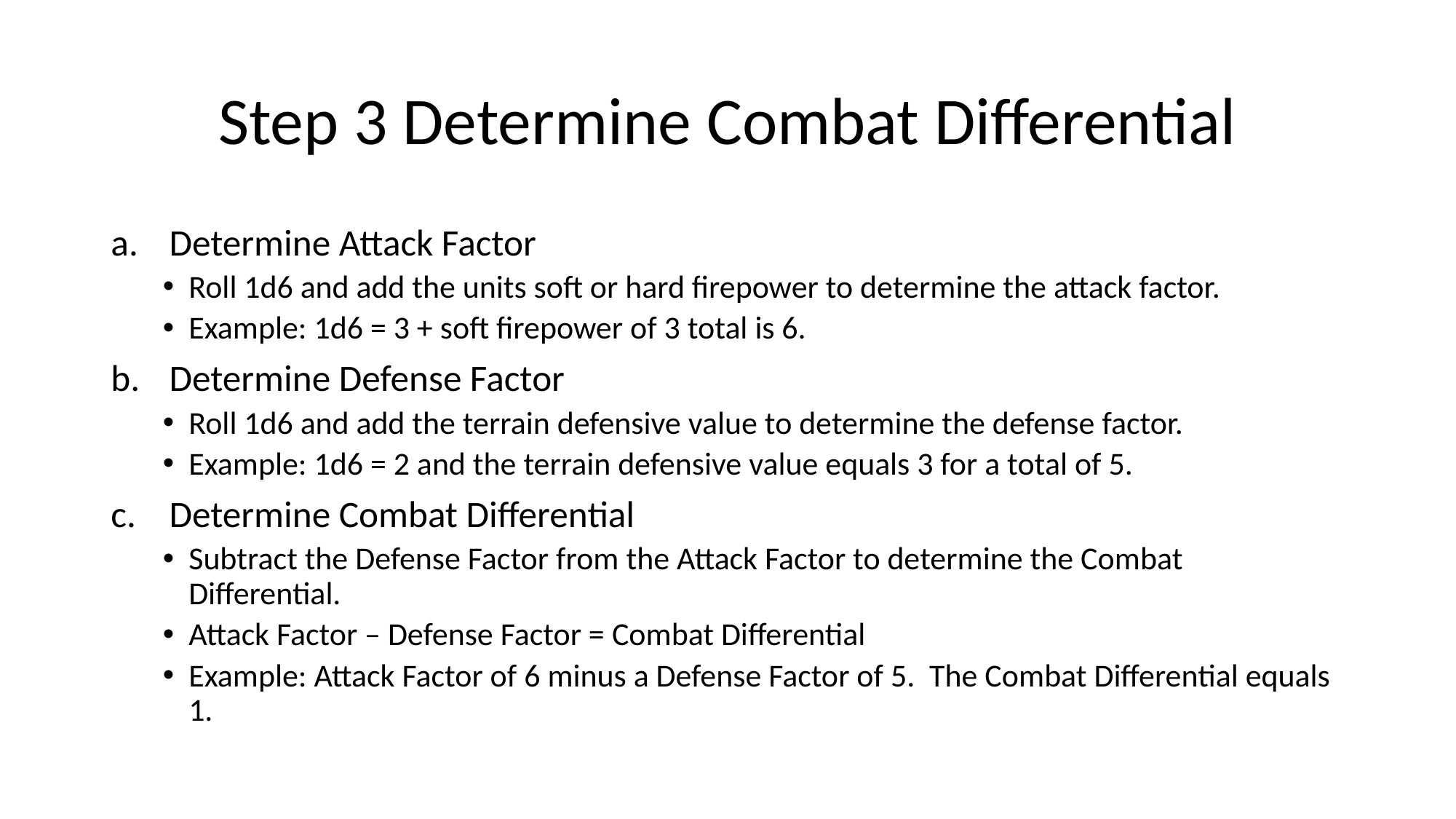

# Step 3 Determine Combat Differential
Determine Attack Factor
Roll 1d6 and add the units soft or hard firepower to determine the attack factor.
Example: 1d6 = 3 + soft firepower of 3 total is 6.
Determine Defense Factor
Roll 1d6 and add the terrain defensive value to determine the defense factor.
Example: 1d6 = 2 and the terrain defensive value equals 3 for a total of 5.
Determine Combat Differential
Subtract the Defense Factor from the Attack Factor to determine the Combat Differential.
Attack Factor – Defense Factor = Combat Differential
Example: Attack Factor of 6 minus a Defense Factor of 5.  The Combat Differential equals 1.